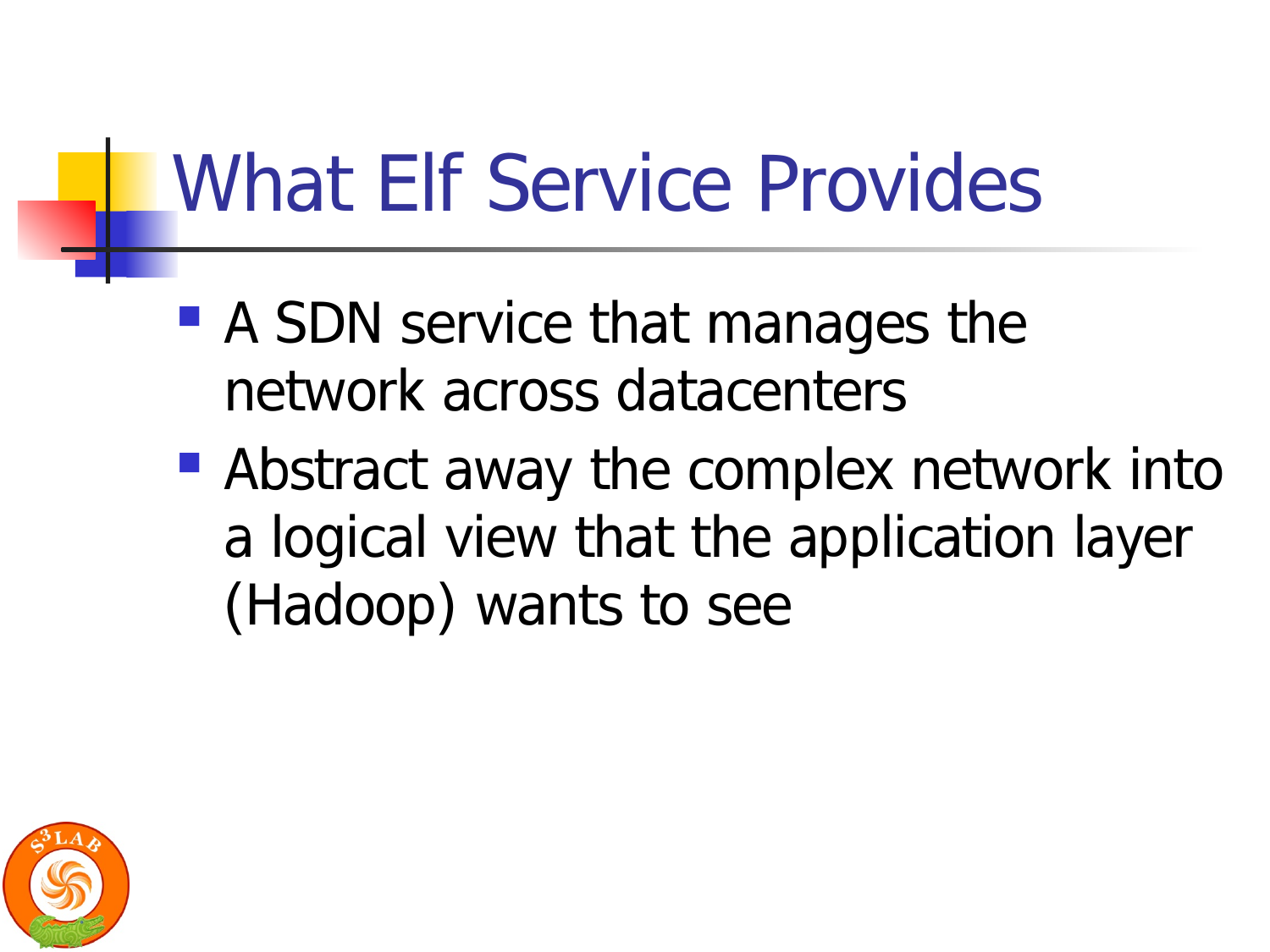

# What Elf Service Provides
A SDN service that manages the network across datacenters
Abstract away the complex network into a logical view that the application layer (Hadoop) wants to see